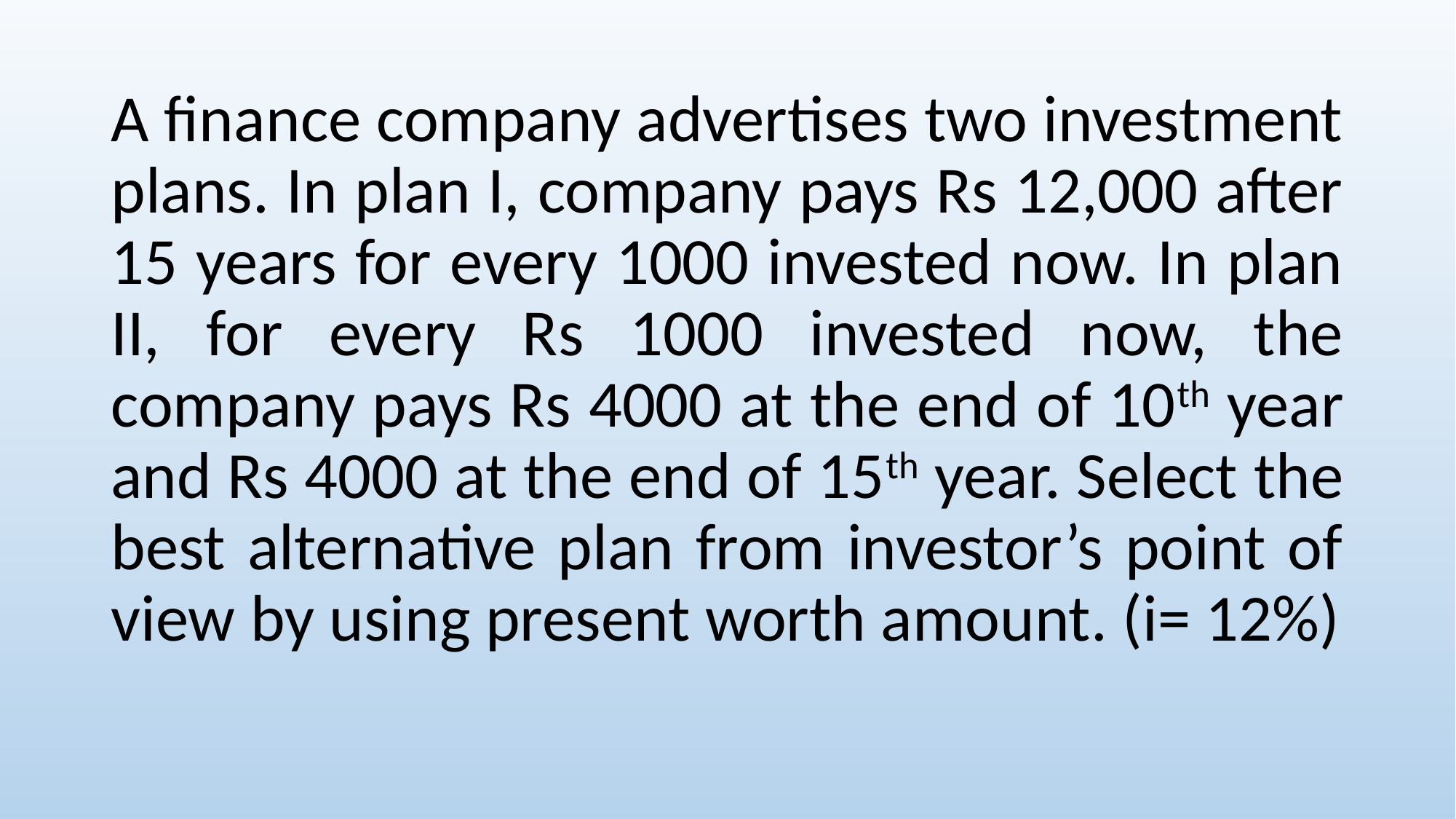

# A finance company advertises two investment plans. In plan I, company pays Rs 12,000 after 15 years for every 1000 invested now. In plan II, for every Rs 1000 invested now, the company pays Rs 4000 at the end of 10th year and Rs 4000 at the end of 15th year. Select the best alternative plan from investor’s point of view by using present worth amount. (i= 12%)